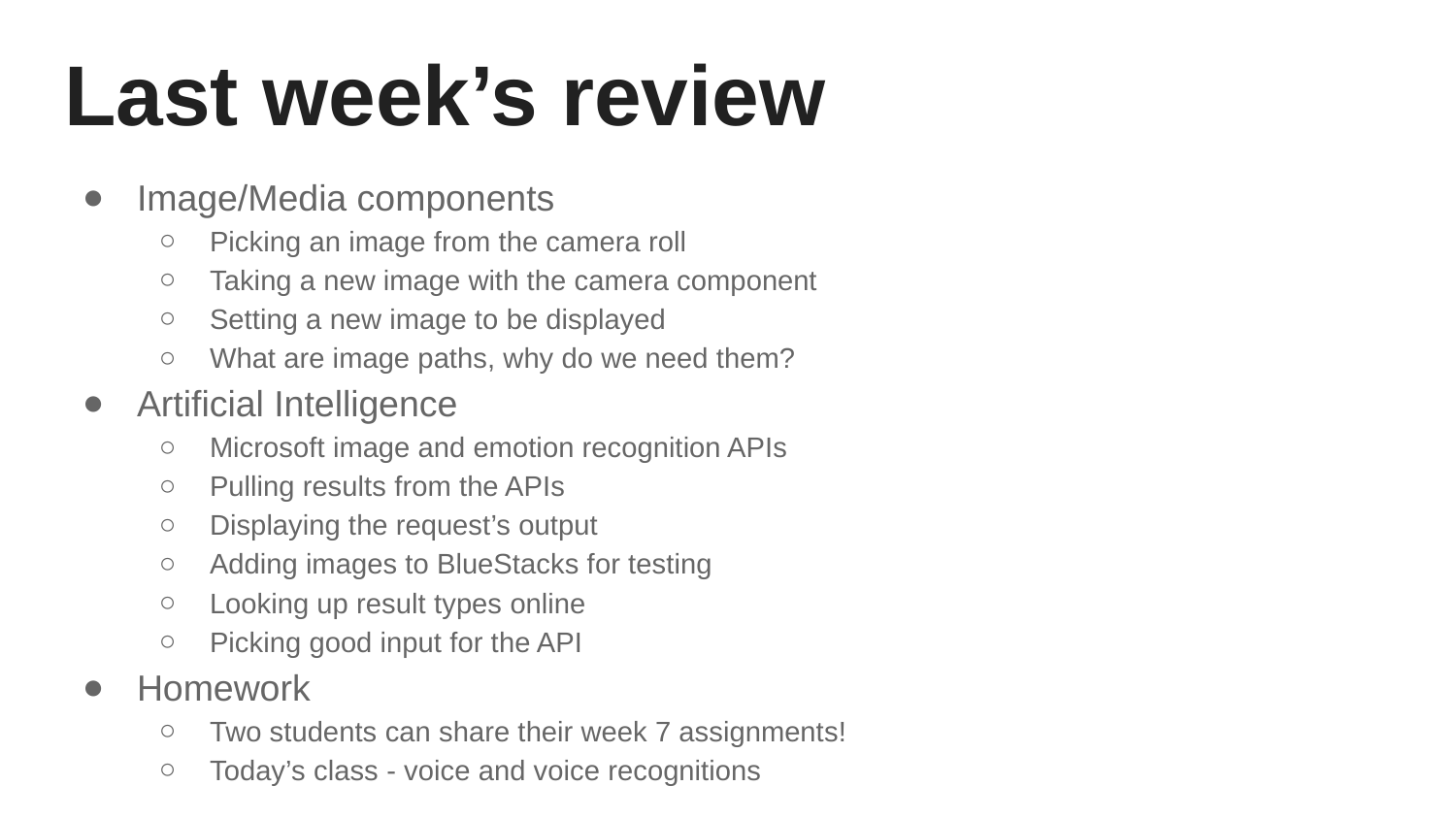

# Last week’s review
Image/Media components
Picking an image from the camera roll
Taking a new image with the camera component
Setting a new image to be displayed
What are image paths, why do we need them?
Artificial Intelligence
Microsoft image and emotion recognition APIs
Pulling results from the APIs
Displaying the request’s output
Adding images to BlueStacks for testing
Looking up result types online
Picking good input for the API
Homework
Two students can share their week 7 assignments!
Today’s class - voice and voice recognitions